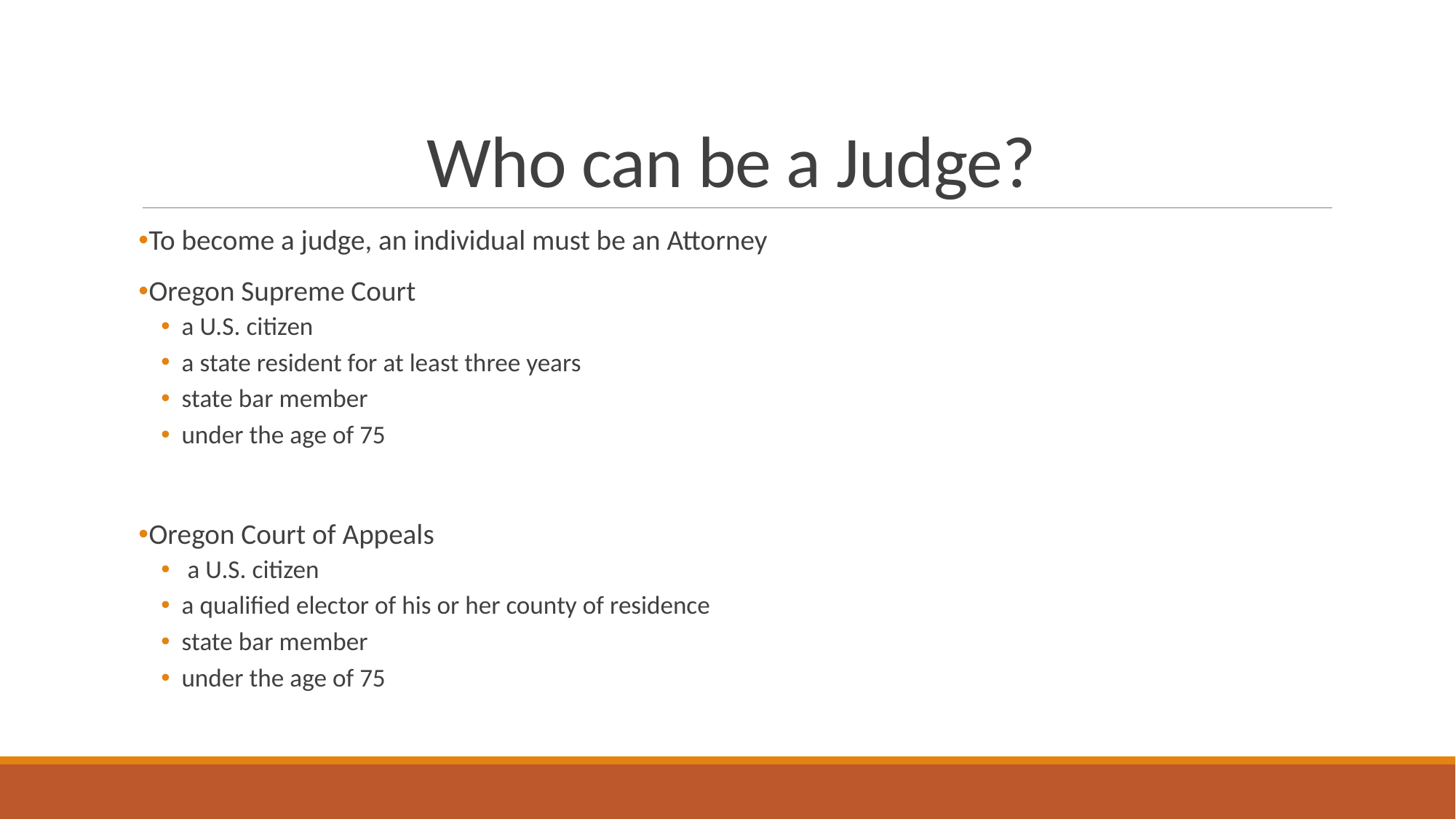

# Who can be a Judge?
To become a judge, an individual must be an Attorney
Oregon Supreme Court
a U.S. citizen
a state resident for at least three years
state bar member
under the age of 75

Oregon Court of Appeals
 a U.S. citizen
a qualified elector of his or her county of residence
state bar member
under the age of 75